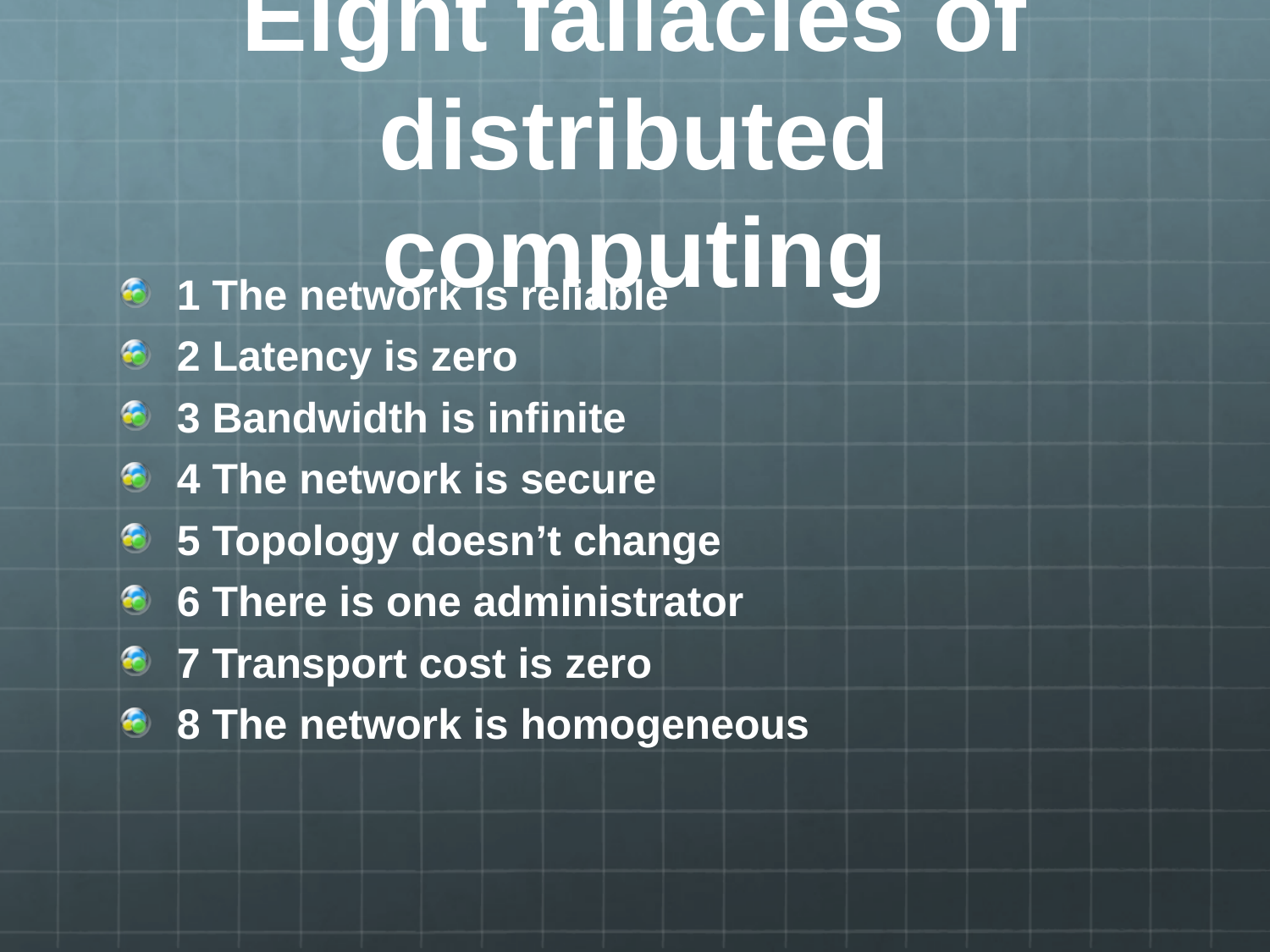

# Eight fallacies of distributed computing
1 The network is reliable
2 Latency is zero
3 Bandwidth is infinite
4 The network is secure
5 Topology doesn’t change
6 There is one administrator
7 Transport cost is zero
8 The network is homogeneous